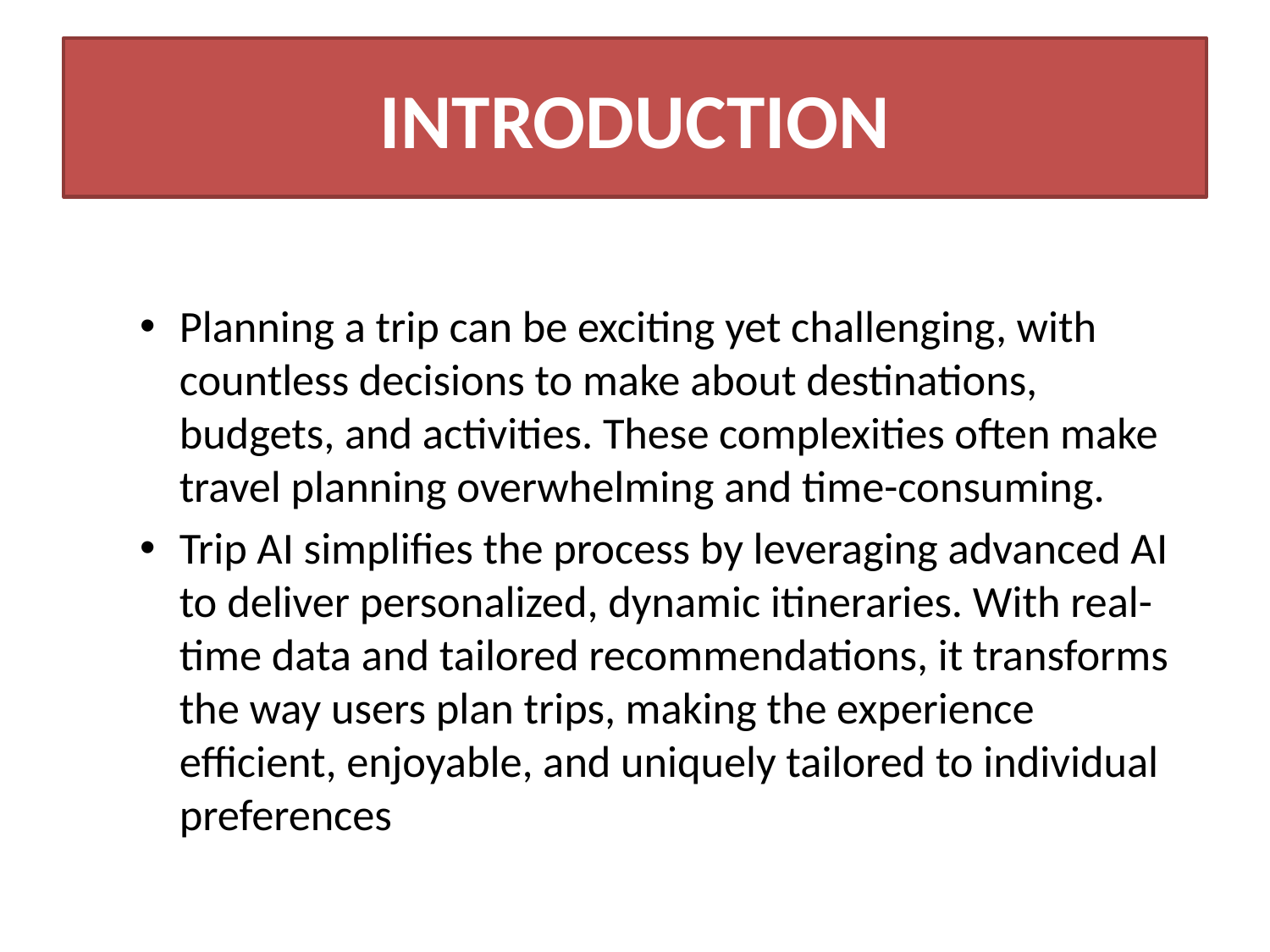

# INTRODUCTION

Planning a trip can be exciting yet challenging, with countless decisions to make about destinations, budgets, and activities. These complexities often make travel planning overwhelming and time-consuming.
Trip AI simplifies the process by leveraging advanced AI to deliver personalized, dynamic itineraries. With real-time data and tailored recommendations, it transforms the way users plan trips, making the experience efficient, enjoyable, and uniquely tailored to individual preferences